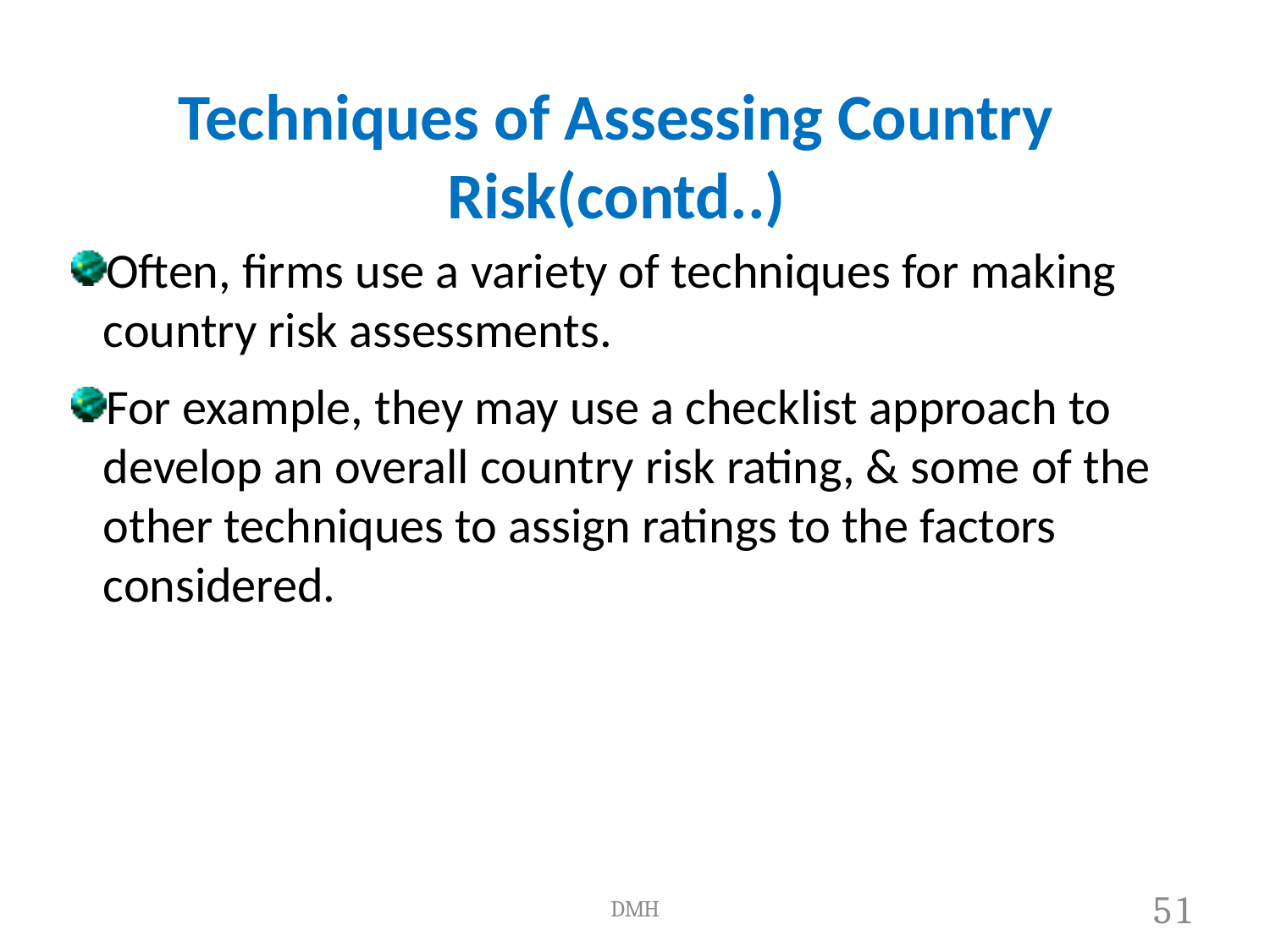

# Techniques of Assessing Country Risk(contd..)
Often, firms use a variety of techniques for making country risk assessments.
For example, they may use a checklist approach to develop an overall country risk rating, & some of the other techniques to assign ratings to the factors considered.
DMH
51